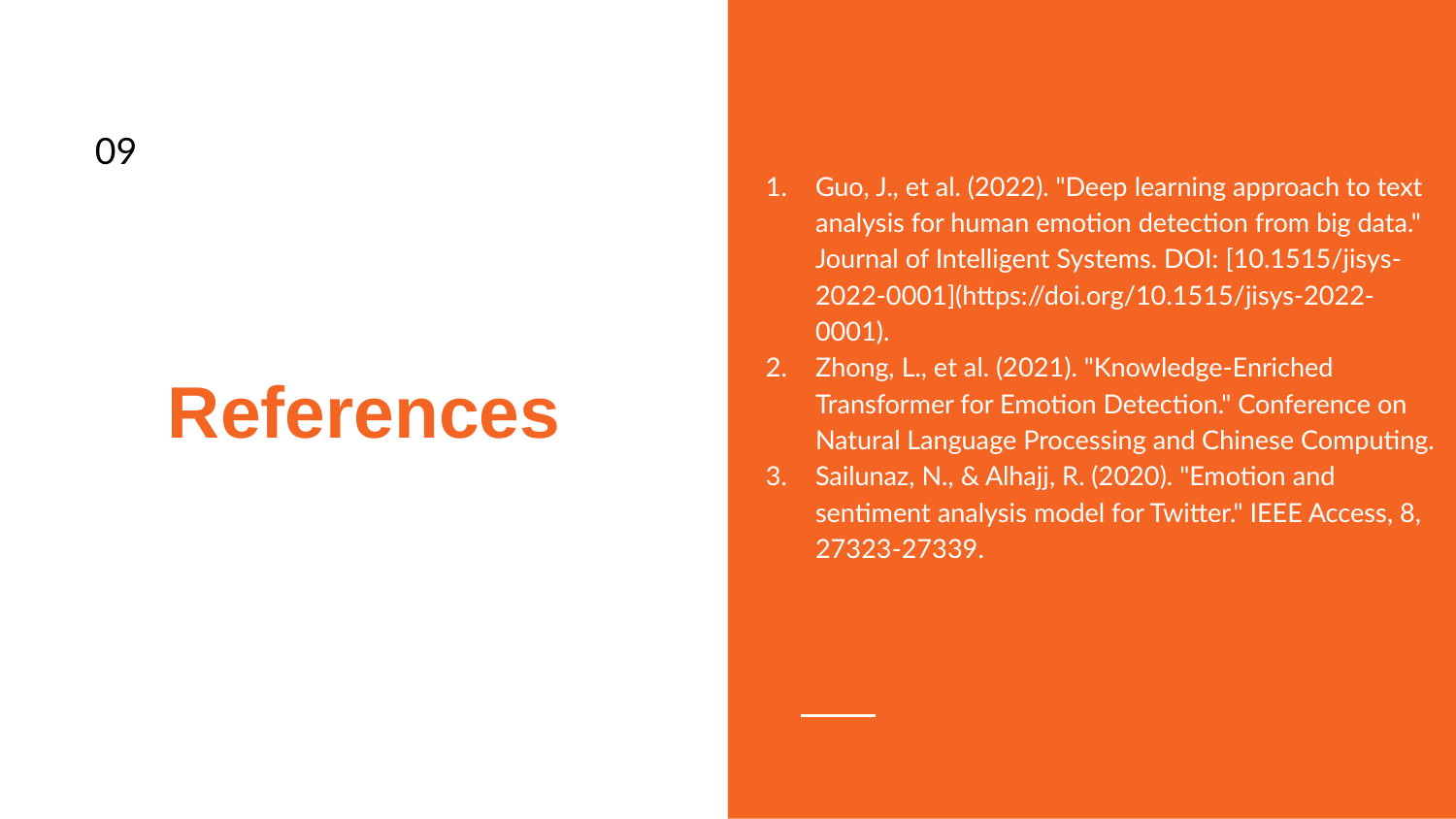

09
Guo, J., et al. (2022). "Deep learning approach to text analysis for human emotion detection from big data." Journal of Intelligent Systems. DOI: [10.1515/jisys-2022-0001](https://doi.org/10.1515/jisys-2022-0001).
Zhong, L., et al. (2021). "Knowledge-Enriched Transformer for Emotion Detection." Conference on Natural Language Processing and Chinese Computing.
Sailunaz, N., & Alhajj, R. (2020). "Emotion and sentiment analysis model for Twitter." IEEE Access, 8, 27323-27339.

# References